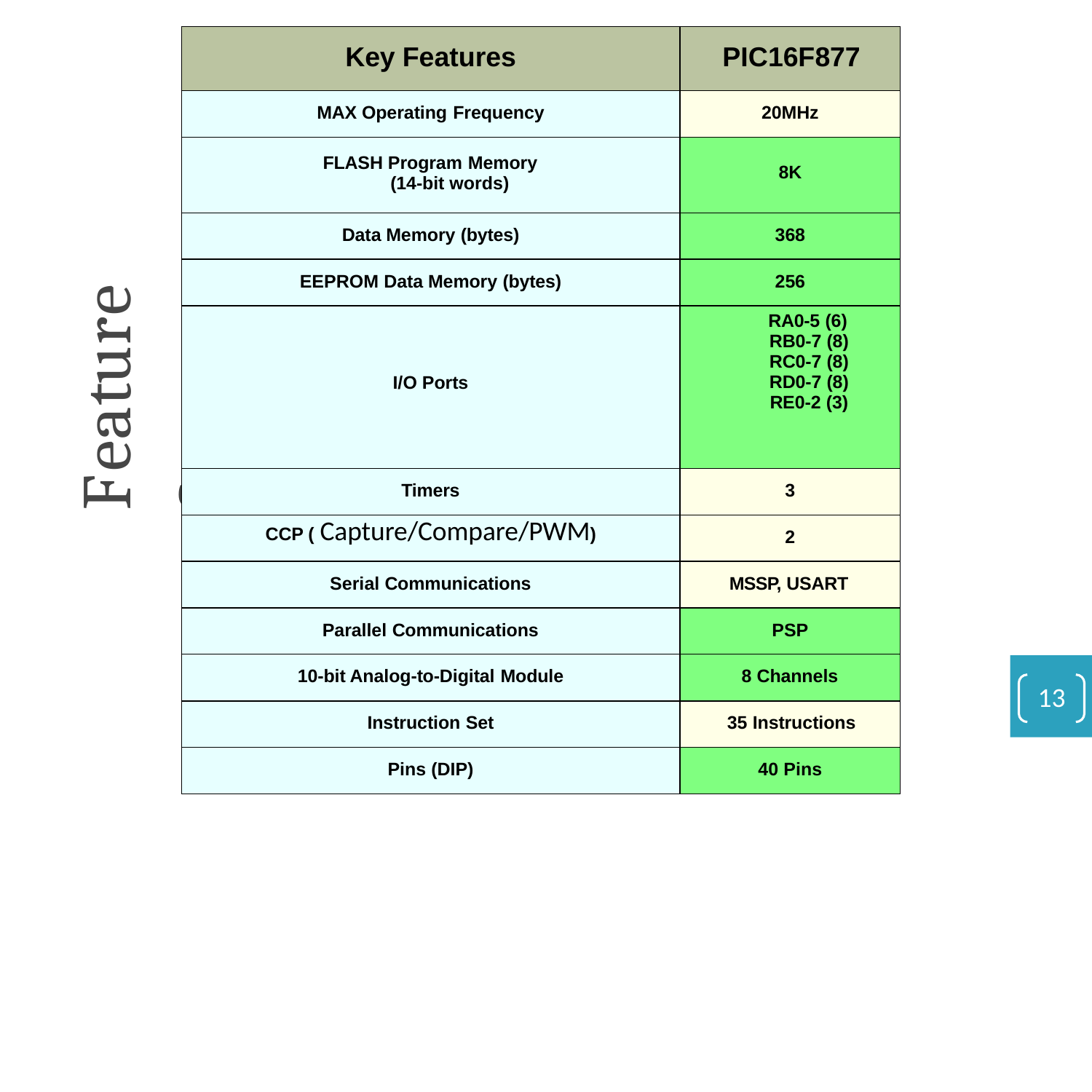

| Key Features | PIC16F877 |
| --- | --- |
| MAX Operating Frequency | 20MHz |
| FLASH Program Memory (14-bit words) | 8K |
| Data Memory (bytes) | 368 |
| EEPROM Data Memory (bytes) | 256 |
| I/O Ports | RA0-5 (6) RB0-7 (8) RC0-7 (8) RD0-7 (8) RE0-2 (3) |
| Timers | 3 |
| CCP ( Capture/Compare/PWM) | 2 |
| Serial Communications | MSSP, USART |
| Parallel Communications | PSP |
| 10-bit Analog-to-Digital Module | 8 Channels |
| Instruction Set | 35 Instructions |
| Pins (DIP) | 40 Pins |
Features

13